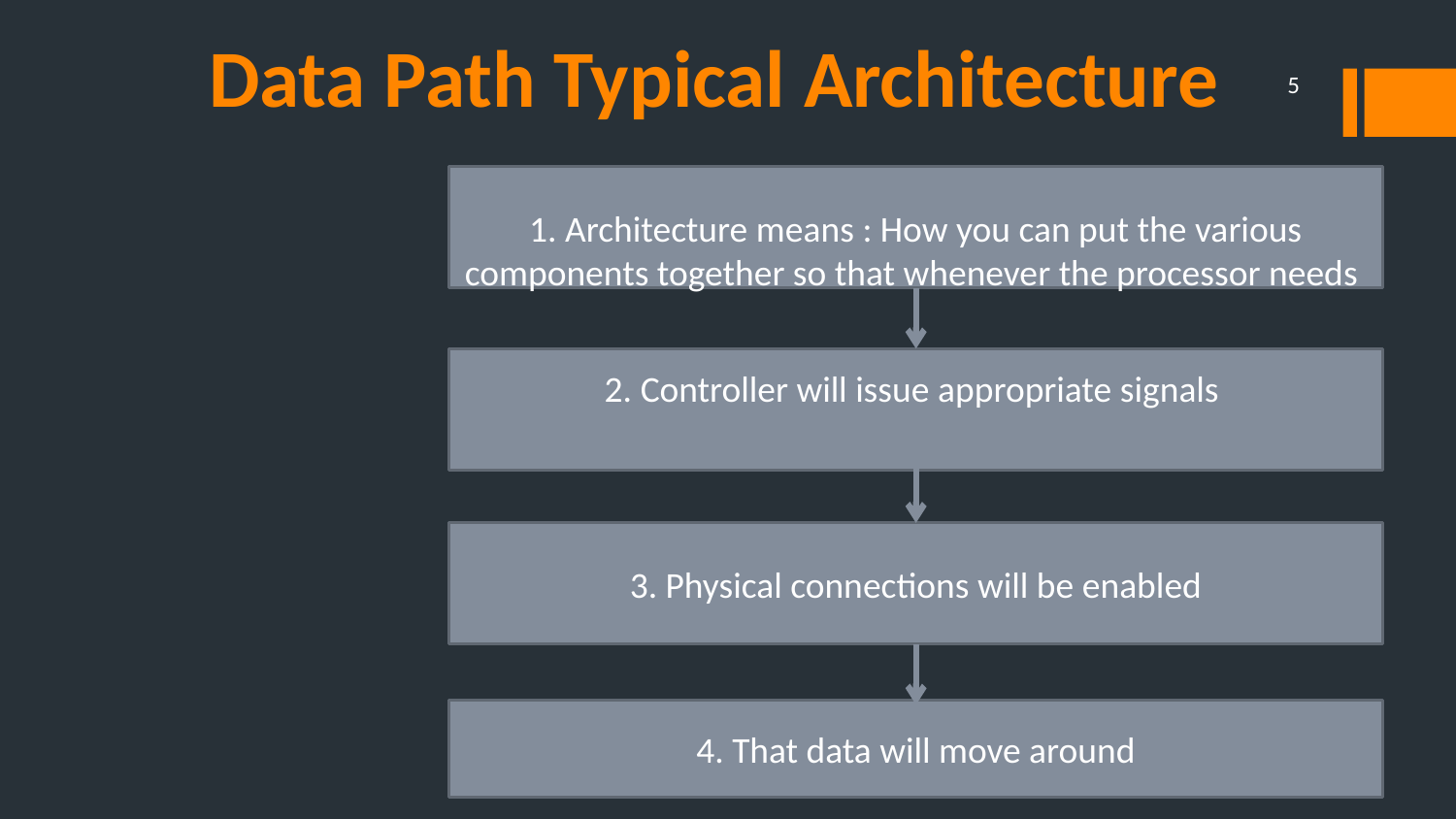

# Data Path Typical Architecture
5

1. Architecture means : How you can put the various components together so that whenever the processor needs

2. Controller will issue appropriate signals

3. Physical connections will be enabled
4. That data will move around